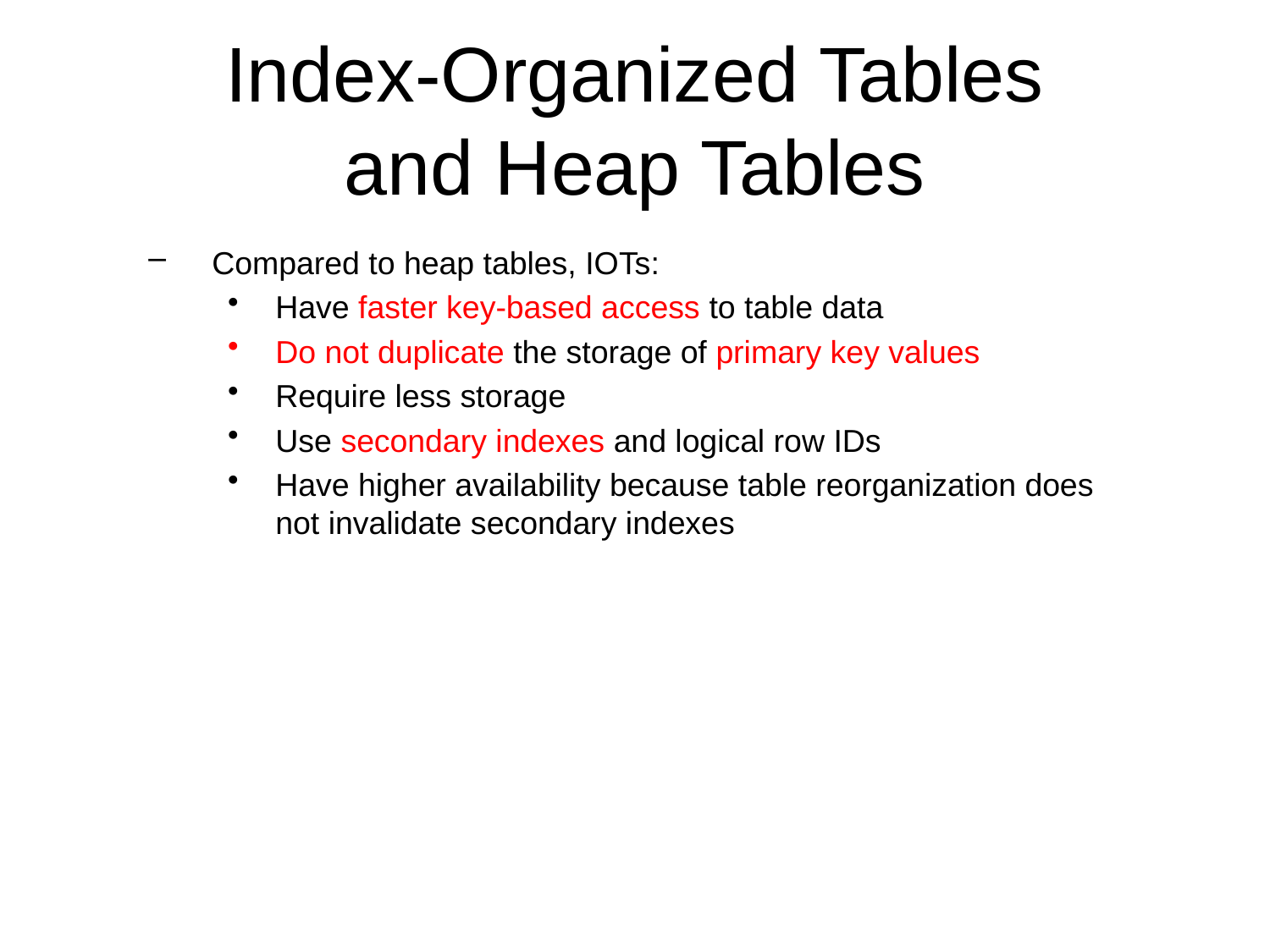

# Index-Organized Tables and Heap Tables
Compared to heap tables, IOTs:
Have faster key-based access to table data
Do not duplicate the storage of primary key values
Require less storage
Use secondary indexes and logical row IDs
Have higher availability because table reorganization does not invalidate secondary indexes